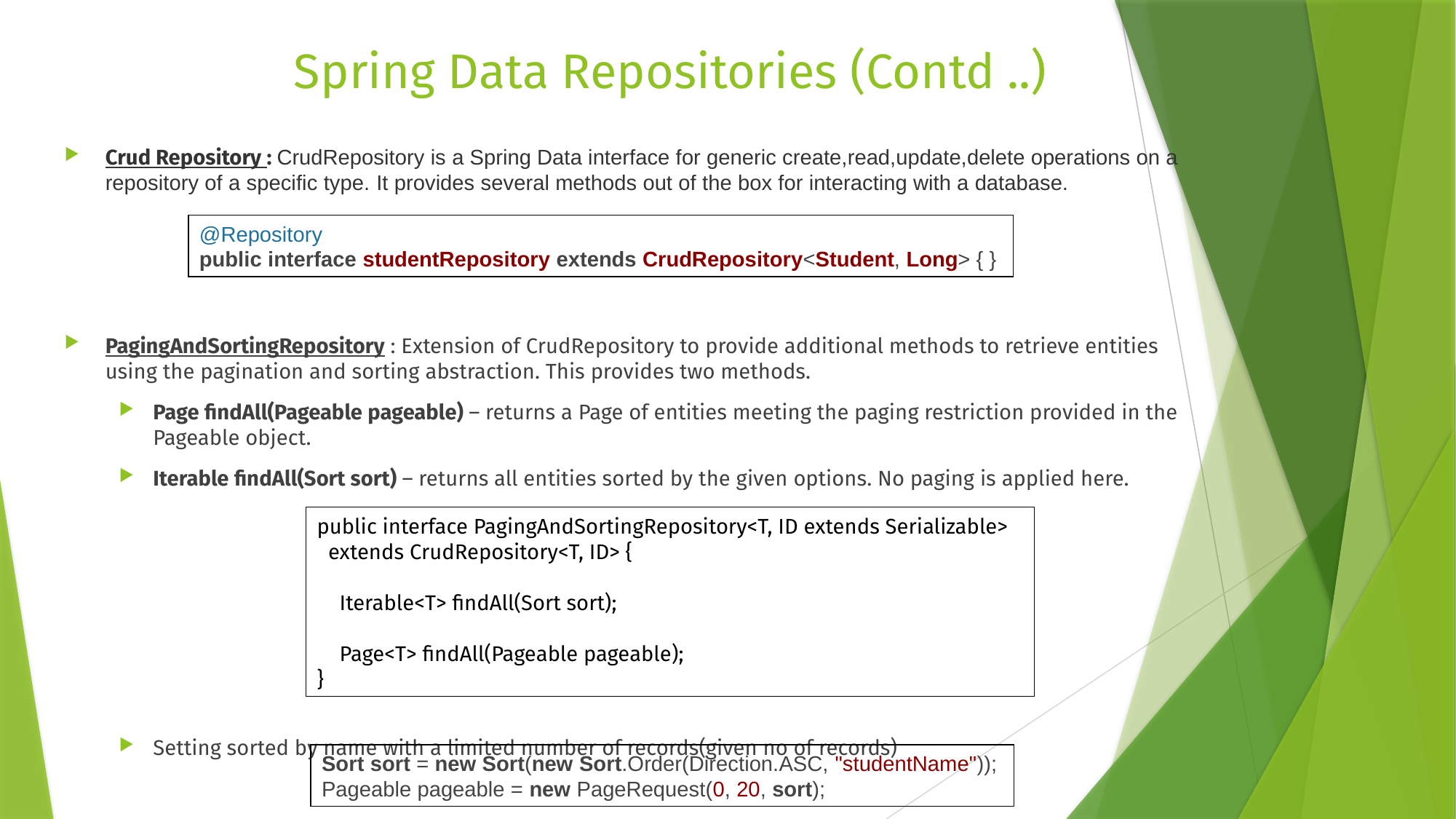

# Spring Data Repositories (Contd ..)
Crud Repository : CrudRepository is a Spring Data interface for generic create,read,update,delete operations on a repository of a specific type. It provides several methods out of the box for interacting with a database.

PagingAndSortingRepository : Extension of CrudRepository to provide additional methods to retrieve entities using the pagination and sorting abstraction. This provides two methods.
Page findAll(Pageable pageable) – returns a Page of entities meeting the paging restriction provided in the Pageable object.
Iterable findAll(Sort sort) – returns all entities sorted by the given options. No paging is applied here.

Setting sorted by name with a limited number of records(given no of records)

@Repository
public interface studentRepository extends CrudRepository<Student, Long> { }
public interface PagingAndSortingRepository<T, ID extends Serializable>
  extends CrudRepository<T, ID> {

    Iterable<T> findAll(Sort sort);

    Page<T> findAll(Pageable pageable);
}
Sort sort = new Sort(new Sort.Order(Direction.ASC, "studentName"));
Pageable pageable = new PageRequest(0, 20, sort);